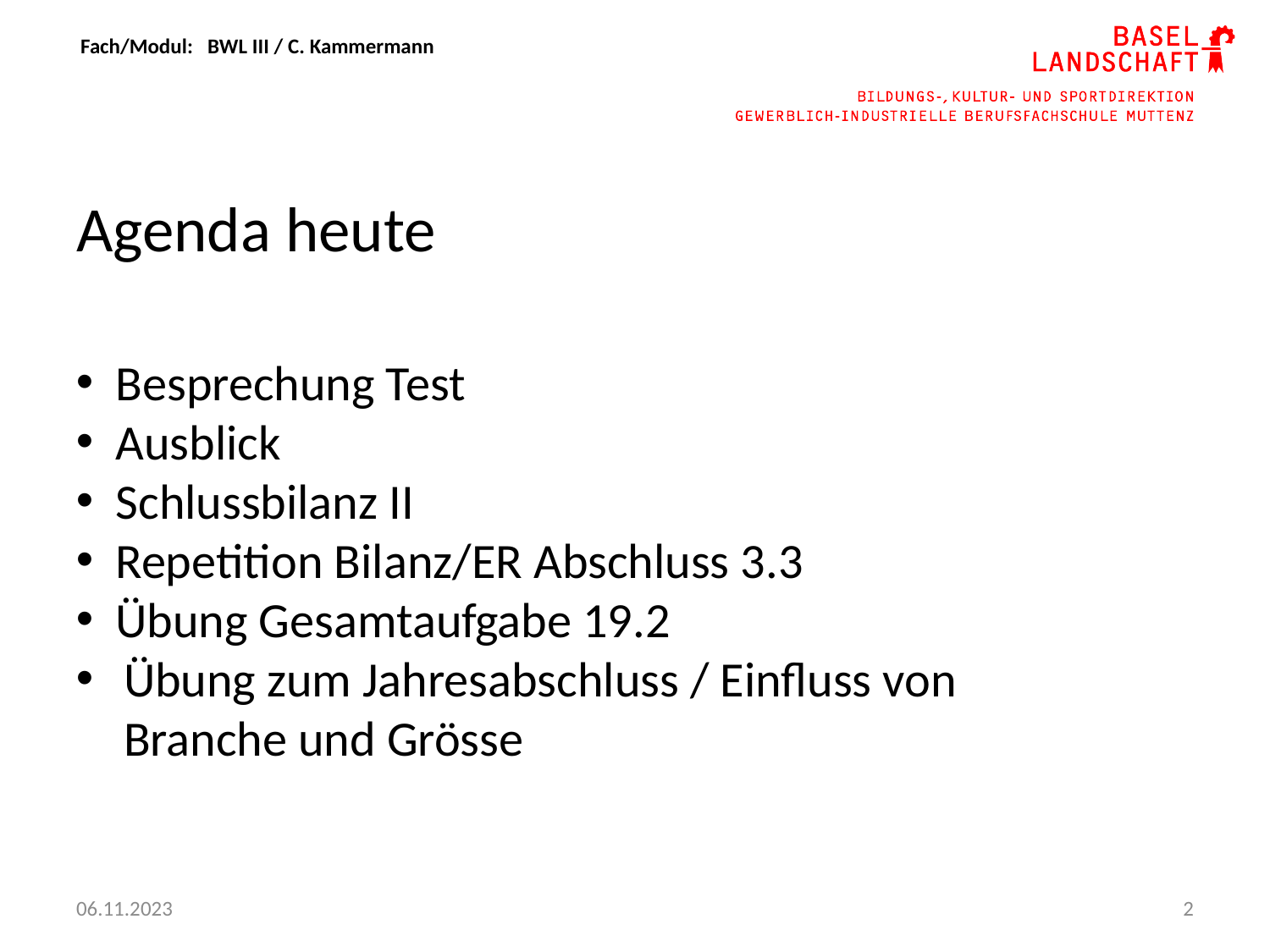

Agenda heute

Besprechung Test
Ausblick
Schlussbilanz II
Repetition Bilanz/ER Abschluss 3.3
Übung Gesamtaufgabe 19.2
Übung zum Jahresabschluss / Einfluss von Branche und Grösse

06.11.2023
2